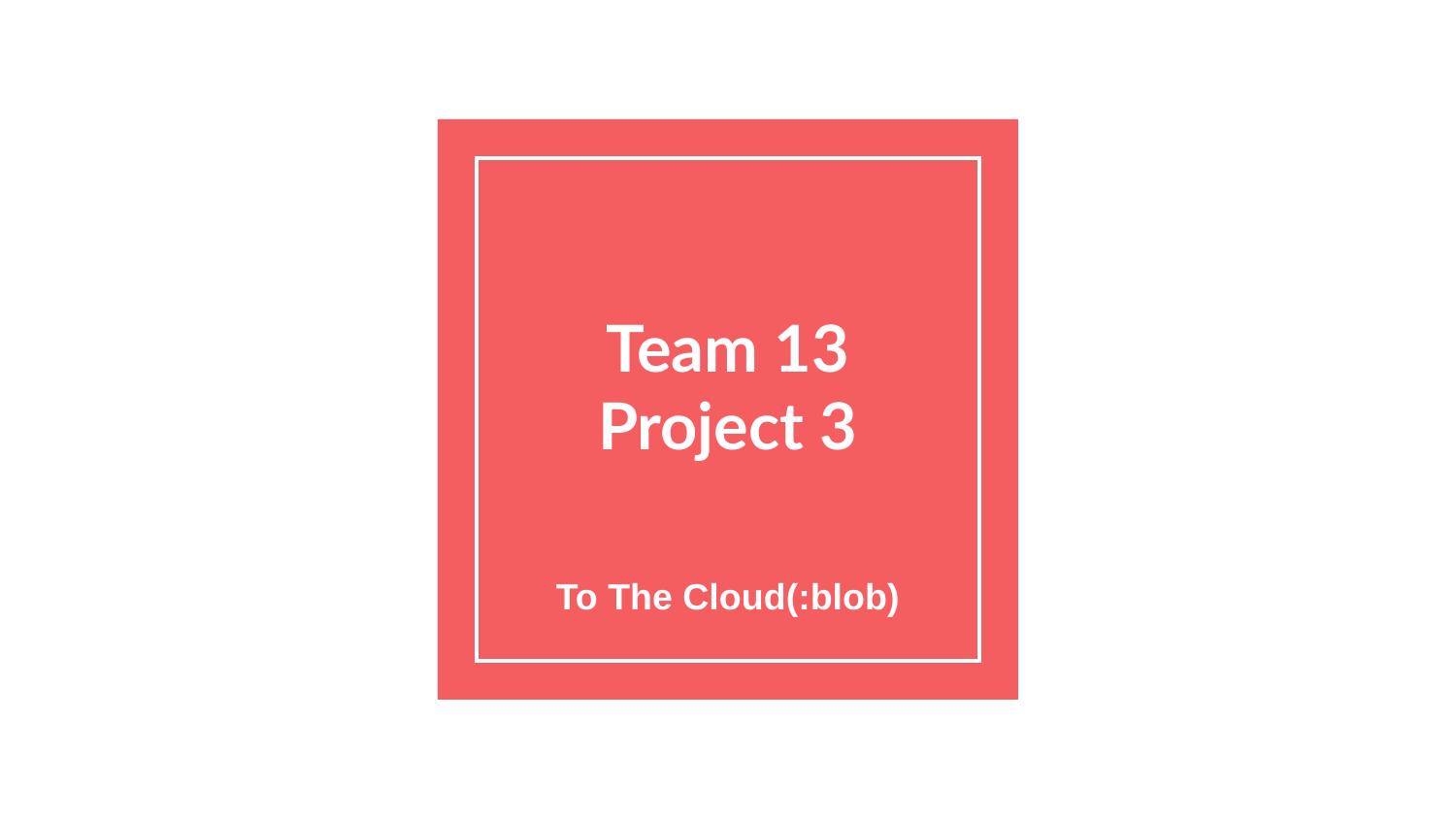

# Team 13 Project 3
To The Cloud(:blob)